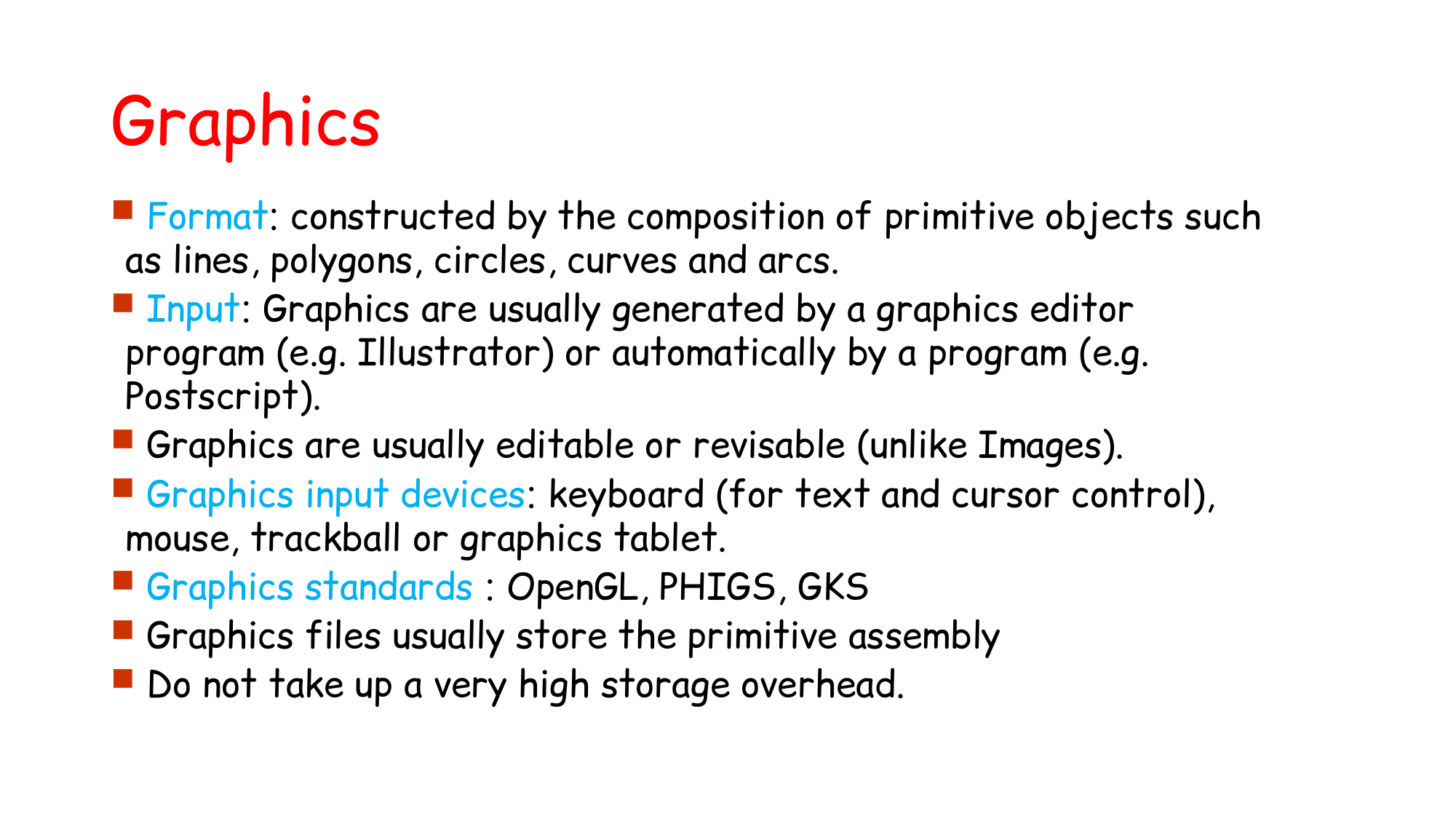

# Graphics
 Format: constructed by the composition of primitive objects such as lines, polygons, circles, curves and arcs.
 Input: Graphics are usually generated by a graphics editor program (e.g. Illustrator) or automatically by a program (e.g. Postscript).
 Graphics are usually editable or revisable (unlike Images).
 Graphics input devices: keyboard (for text and cursor control), mouse, trackball or graphics tablet.
 Graphics standards : OpenGL, PHIGS, GKS
 Graphics files usually store the primitive assembly
 Do not take up a very high storage overhead.